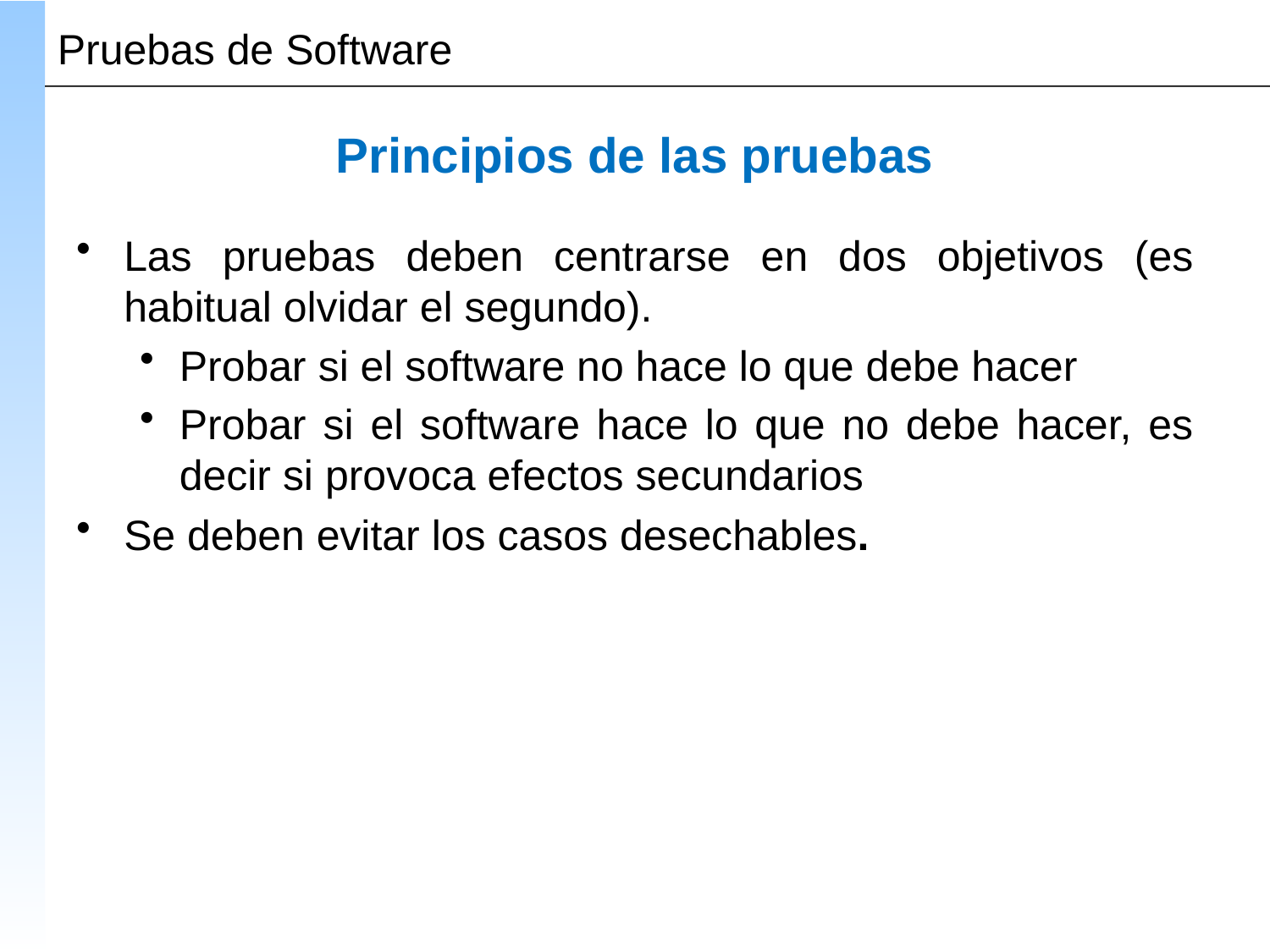

# Principios de las pruebas
Las pruebas deben centrarse en dos objetivos (es habitual olvidar el segundo).
Probar si el software no hace lo que debe hacer
Probar si el software hace lo que no debe hacer, es decir si provoca efectos secundarios
Se deben evitar los casos desechables.